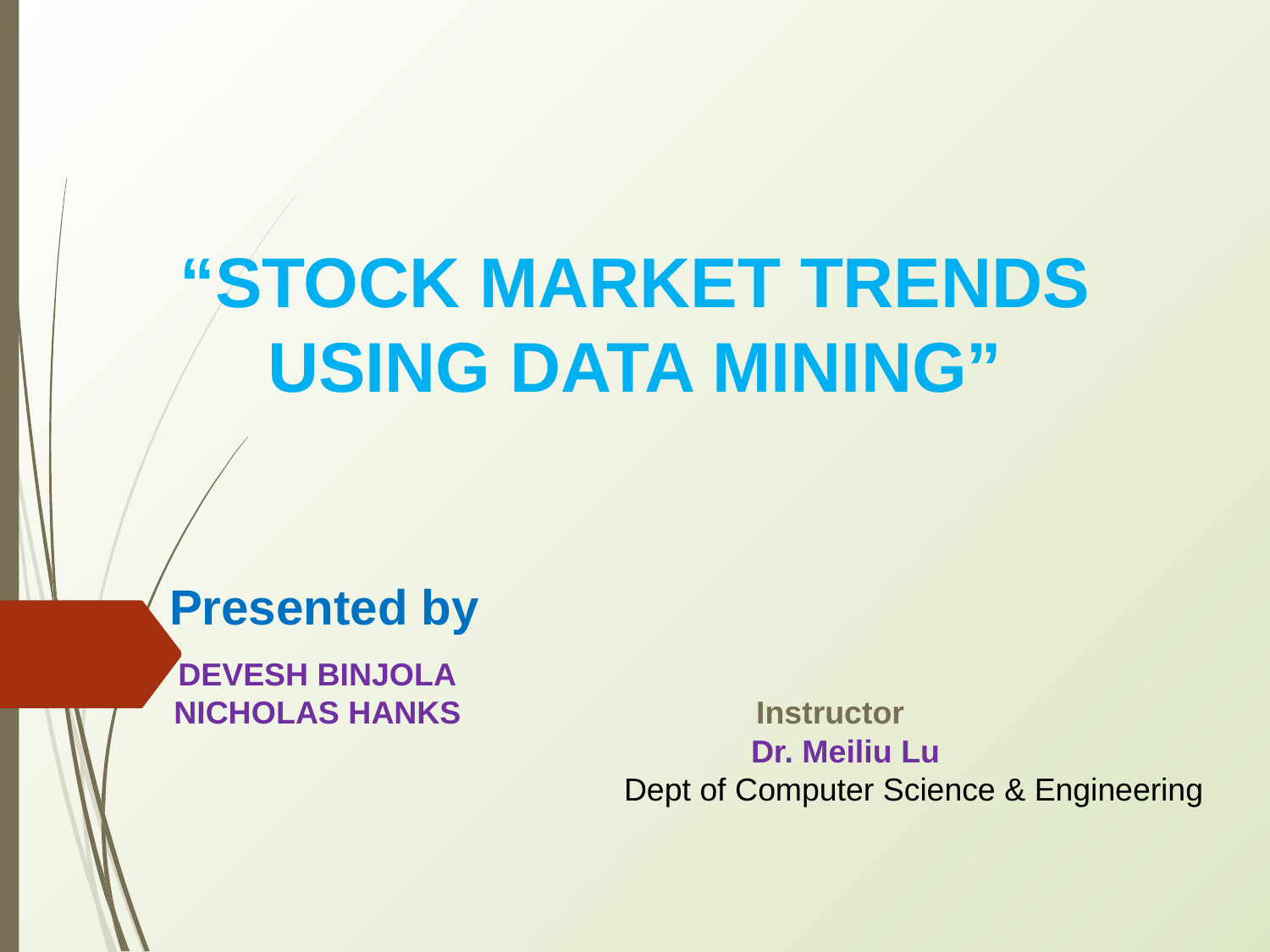

# “STOCK MARKET TRENDS USING DATA MINING”
  Presented by
DEVESH BINJOLA
NICHOLAS HANKS
    Instructor
Dr. Meiliu Lu
Dept of Computer Science & Engineering